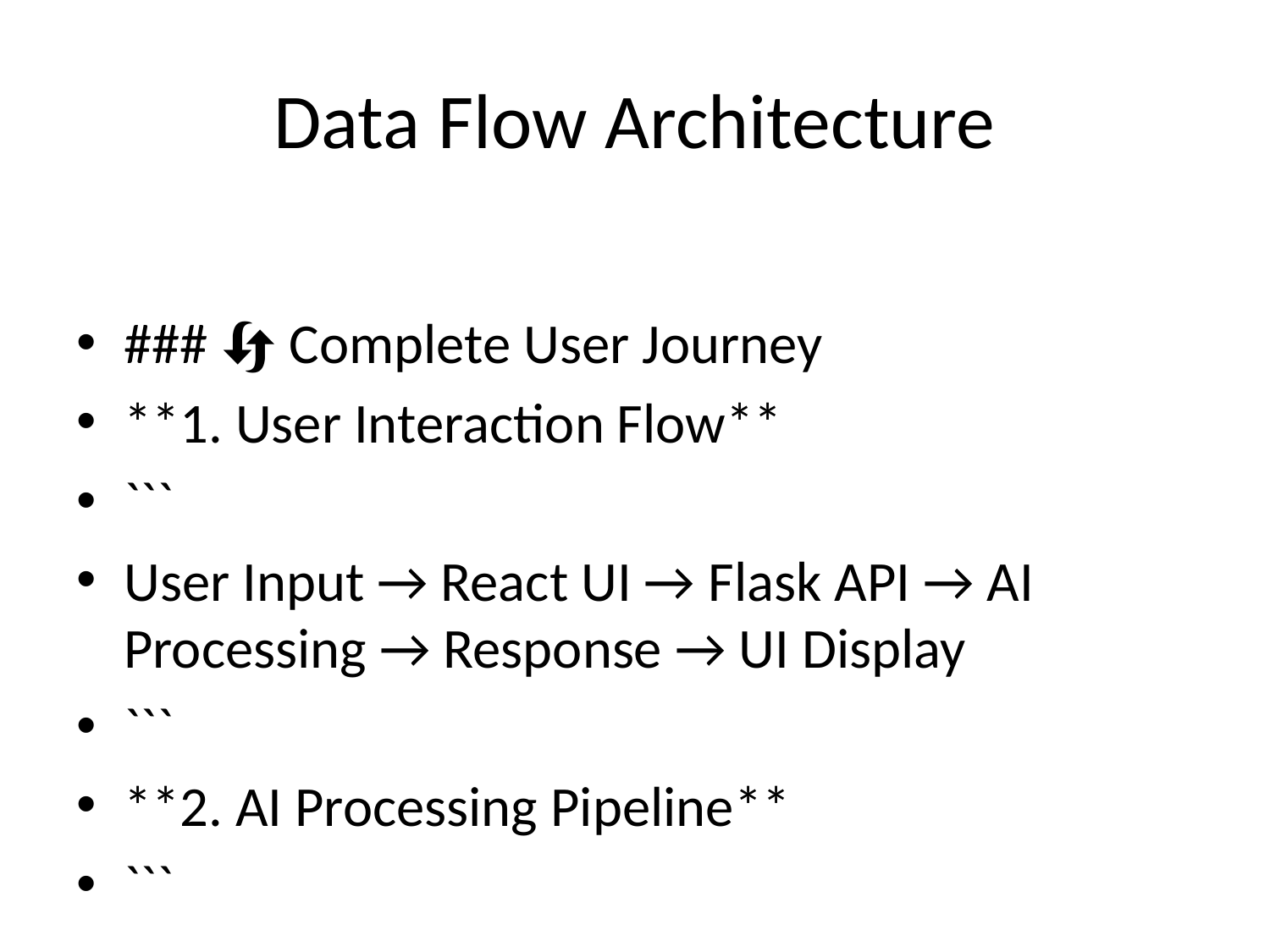

# Data Flow Architecture

### 🔄 Complete User Journey
**1. User Interaction Flow**
```
User Input → React UI → Flask API → AI Processing → Response → UI Display
```
**2. AI Processing Pipeline**
```
┌─────────────┐    ┌─────────────┐    ┌─────────────┐    ┌─────────────┐
│ User Query  │───►│ Vector DB   │───►│ Ollama 3.2  │───►│ Gemini      │
│             │    │ Retrieval   │    │ (Primary)   │    │ (Evaluator) │
└─────────────┘    └─────────────┘    └─────────────┘    └─────────────┘
│                   │                   │                   │
│                   ▼                   ▼                   ▼
│            ┌─────────────┐    ┌─────────────┐    ┌─────────────┐
│            │ Contextual  │    │ Financial   │    │ Enhanced    │
│            │ Investment  │    │ Plan        │    │ Response    │
│            │ Data        │    │ Generation  │    │ & Quality   │
│            └─────────────┘    └─────────────┘    └─────────────┘
│                                                          │
└──────────────────────────────────────────────────────────┘
Final Response to User
```
---